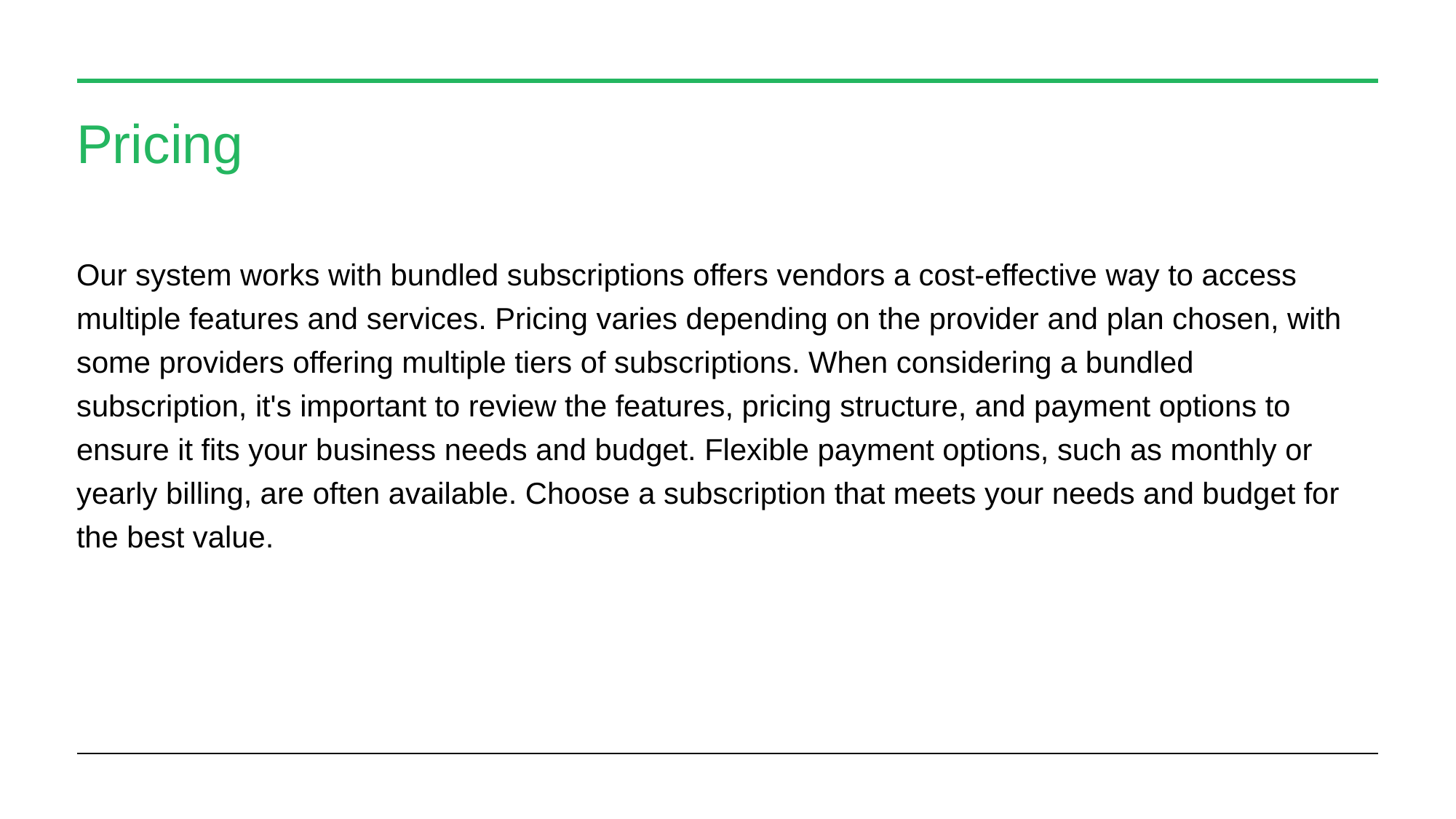

# Pricing
Our system works with bundled subscriptions offers vendors a cost-effective way to access multiple features and services. Pricing varies depending on the provider and plan chosen, with some providers offering multiple tiers of subscriptions. When considering a bundled subscription, it's important to review the features, pricing structure, and payment options to ensure it fits your business needs and budget. Flexible payment options, such as monthly or yearly billing, are often available. Choose a subscription that meets your needs and budget for the best value.